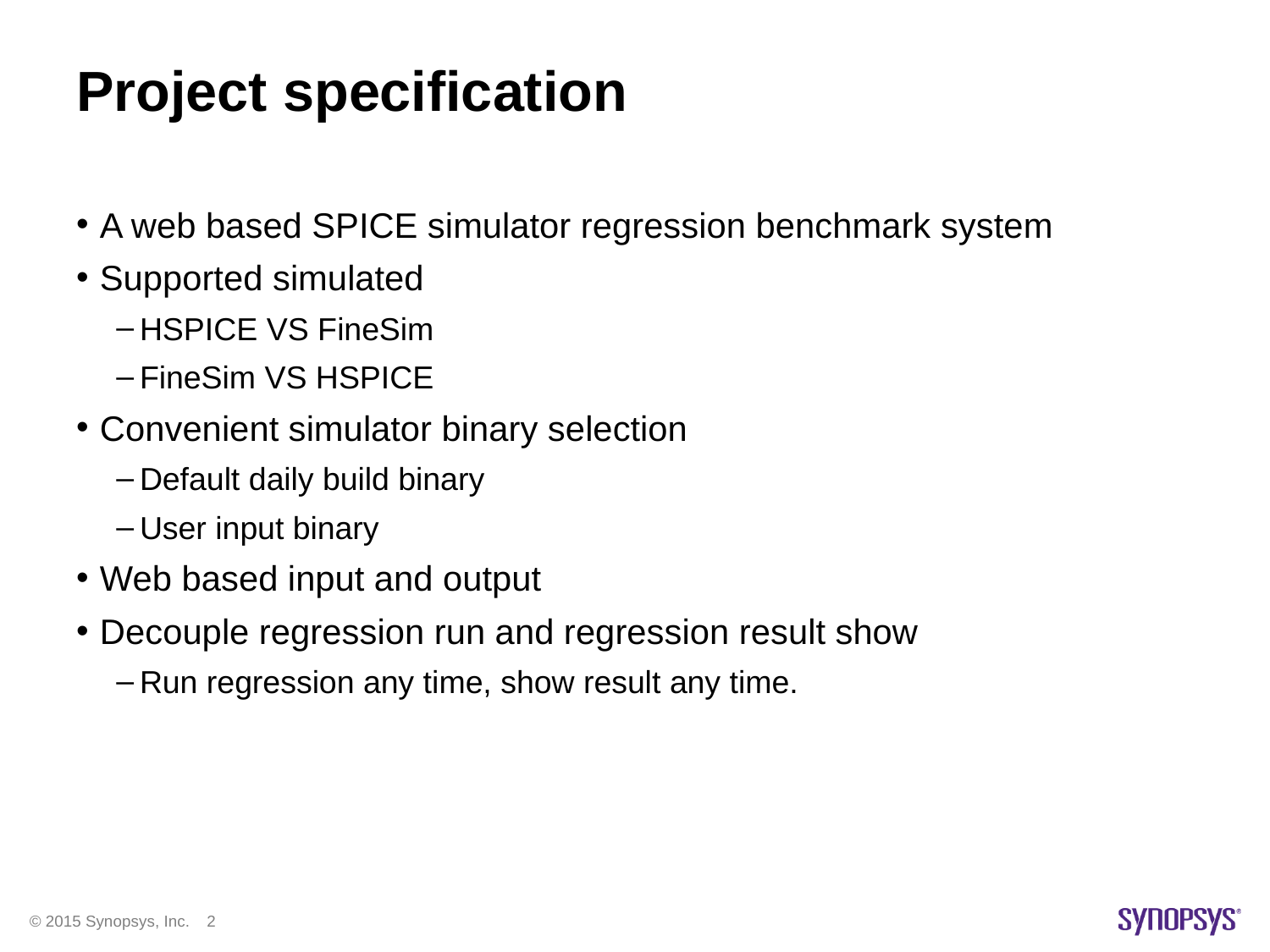

# Project specification
A web based SPICE simulator regression benchmark system
Supported simulated
HSPICE VS FineSim
FineSim VS HSPICE
Convenient simulator binary selection
Default daily build binary
User input binary
Web based input and output
Decouple regression run and regression result show
Run regression any time, show result any time.